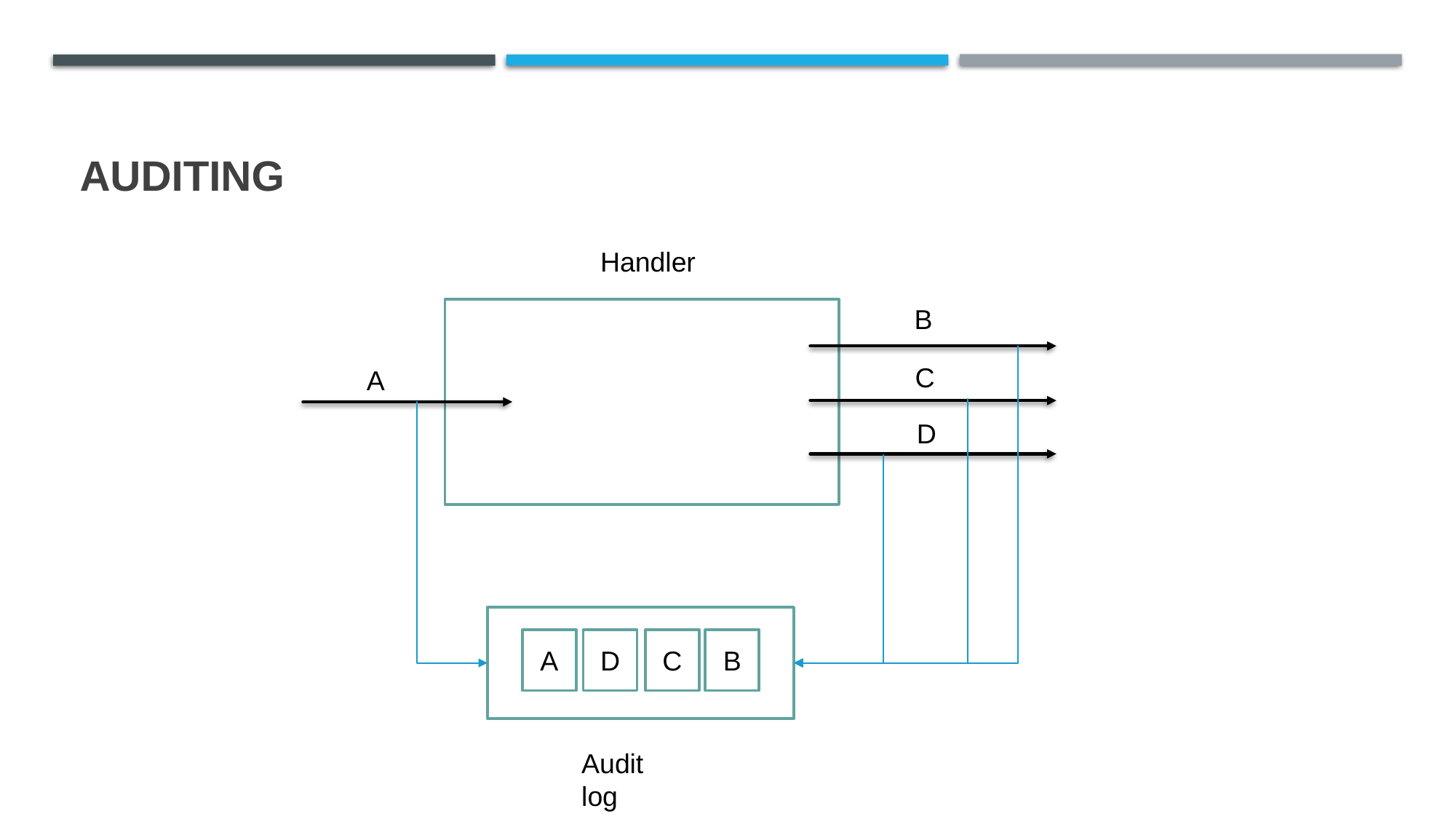

# auditing
Handler
B

C
A
D

A
D
C
B
Audit log